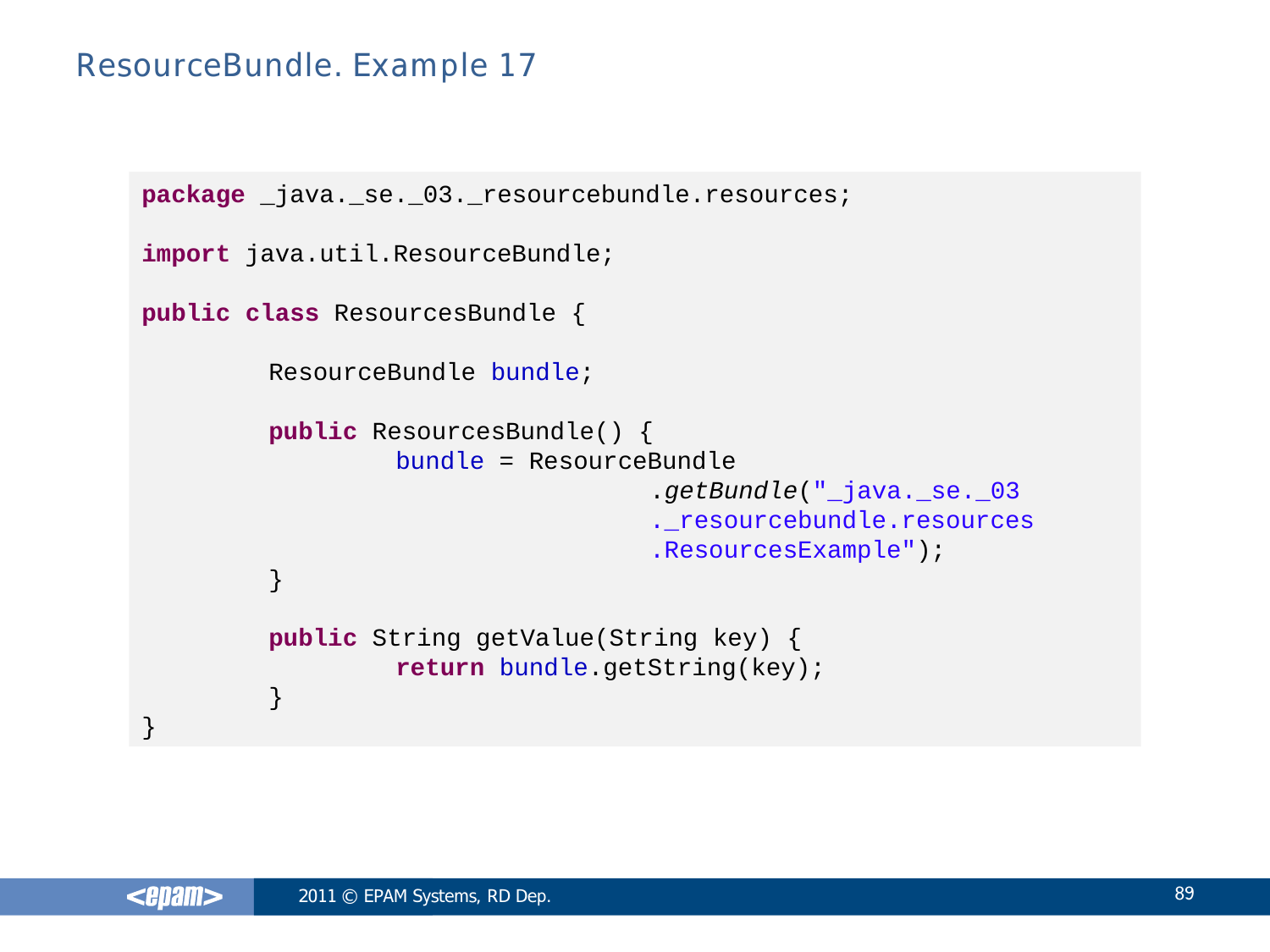

# ResourceBundle. Example 17
package _java._se._03._resourcebundle.resources;

import java.util.ResourceBundle;

public class ResourcesBundle {

	ResourceBundle bundle;

	public ResourcesBundle() {
		bundle = ResourceBundle
				.getBundle("_java._se._03
				._resourcebundle.resources
				.ResourcesExample");
	}

	public String getValue(String key) {
		return bundle.getString(key);
	}
}
89
2011 © EPAM Systems, RD Dep.